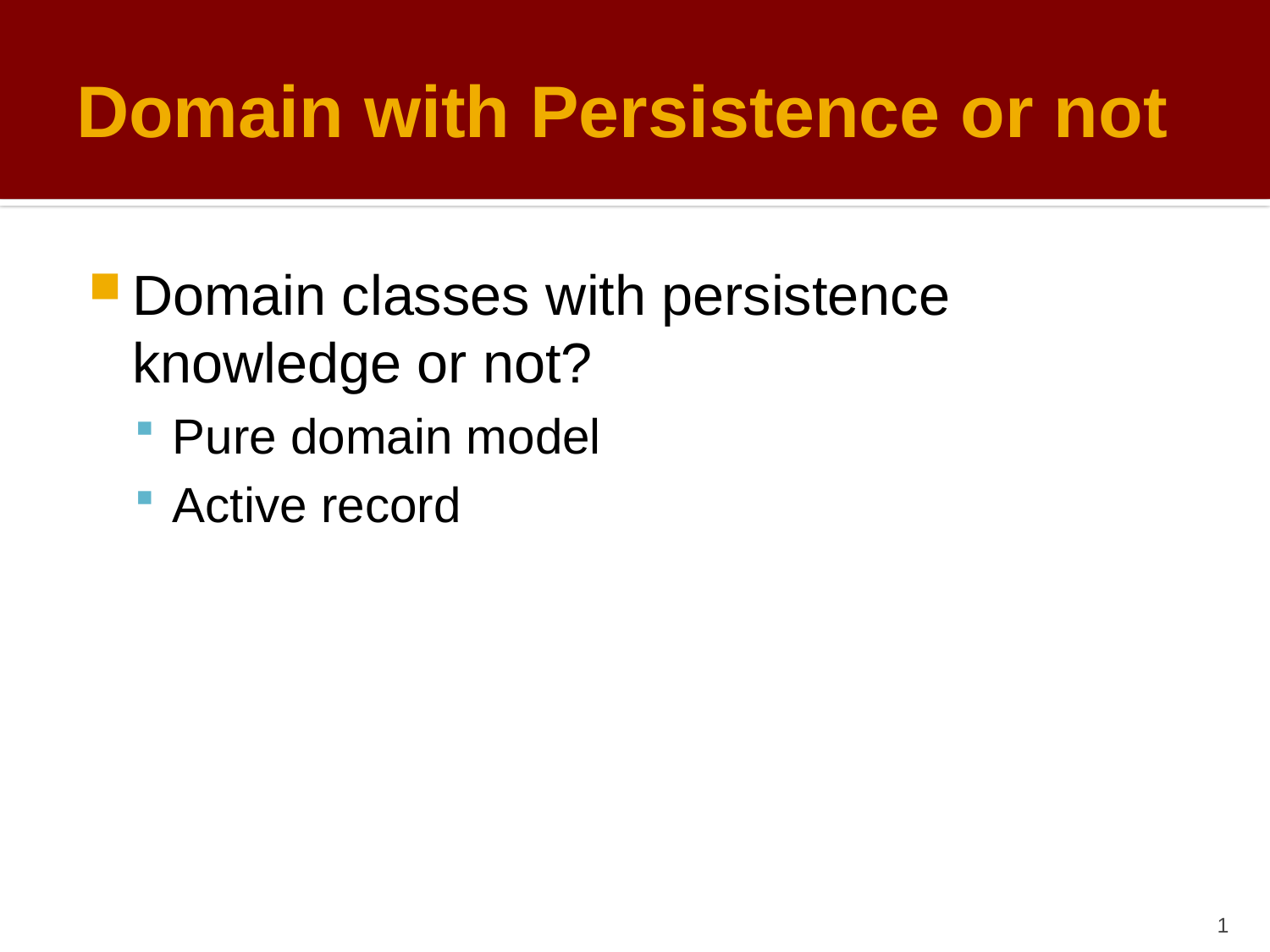

# Domain with Persistence or not
Domain classes with persistence knowledge or not?
Pure domain model
Active record
1